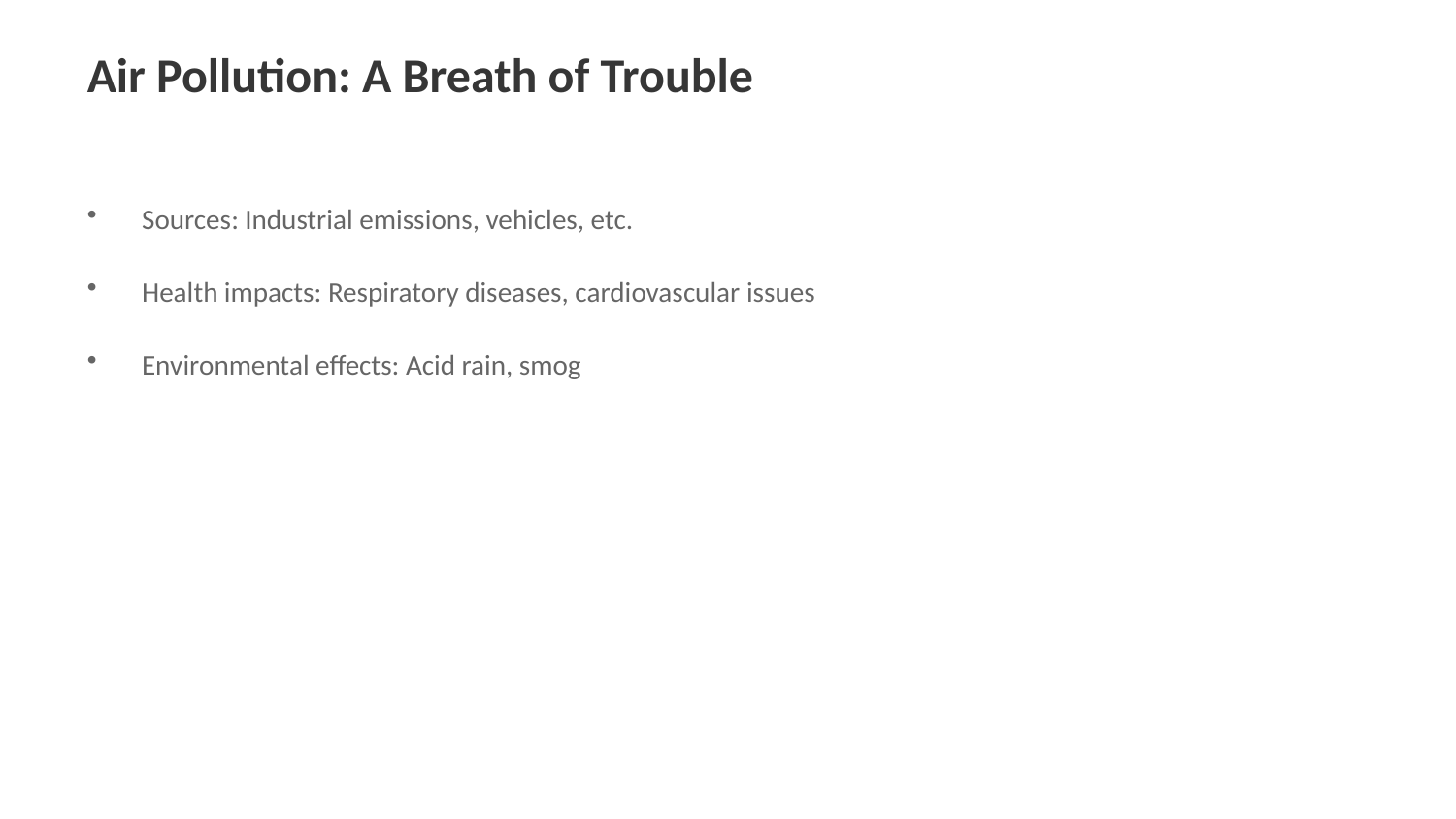

Air Pollution: A Breath of Trouble
Sources: Industrial emissions, vehicles, etc.
Health impacts: Respiratory diseases, cardiovascular issues
Environmental effects: Acid rain, smog